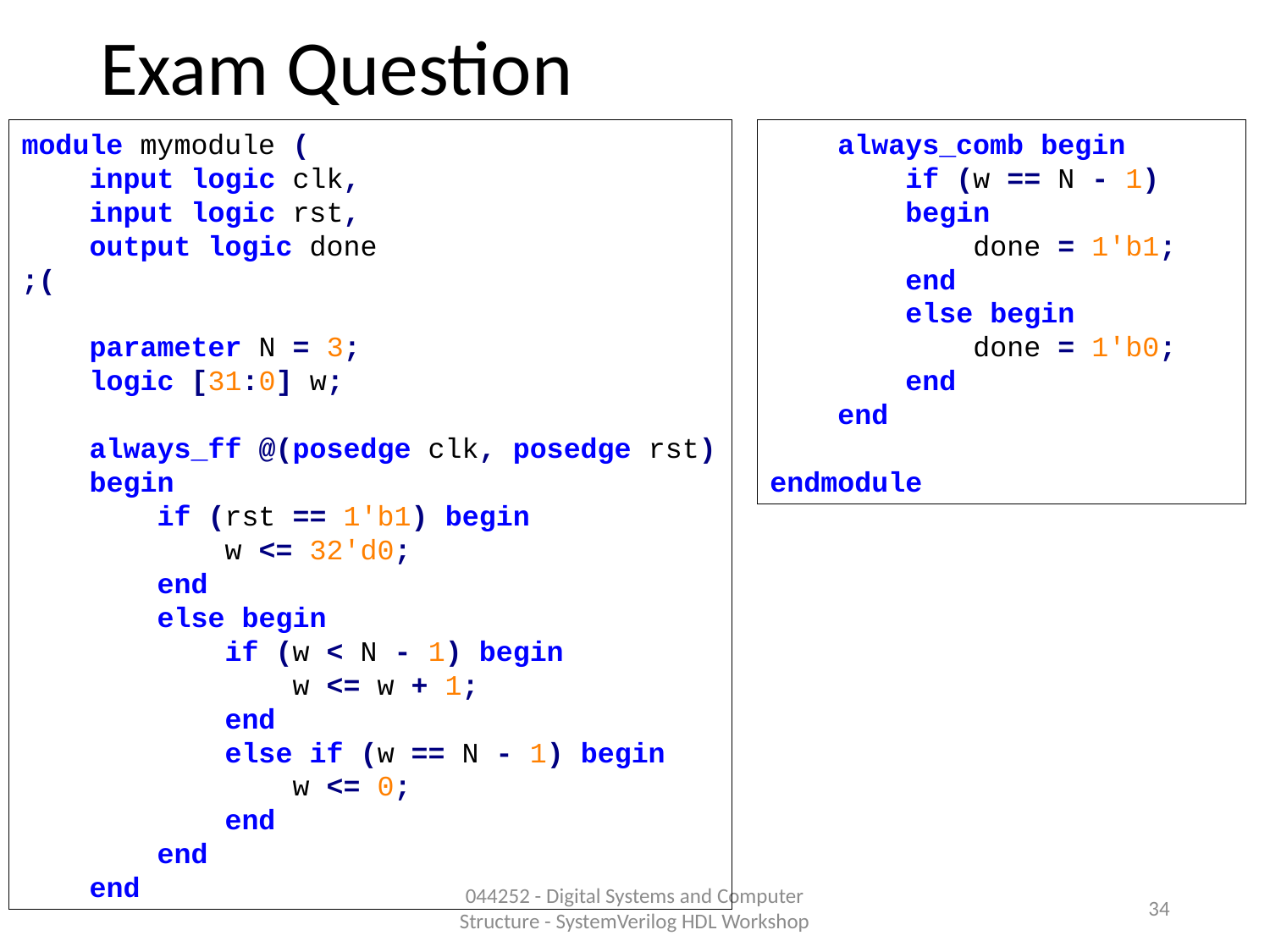

# Exam Question
module mymodule (
    input logic clk,
    input logic rst,
    output logic done
;(

    parameter N = 3;
    logic [31:0] w;

    always_ff @(posedge clk, posedge rst)
    begin
        if (rst == 1'b1) begin
            w <= 32'd0;
        end
        else begin
            if (w < N - 1) begin
                w <= w + 1;
            end
            else if (w == N - 1) begin
                w <= 0;
            end
        end
    end
    always_comb begin
        if (w == N - 1)
        begin
            done = 1'b1;
        end
        else begin
            done = 1'b0;
        end
    end

endmodule

044252 - Digital Systems and Computer Structure - SystemVerilog HDL Workshop
34